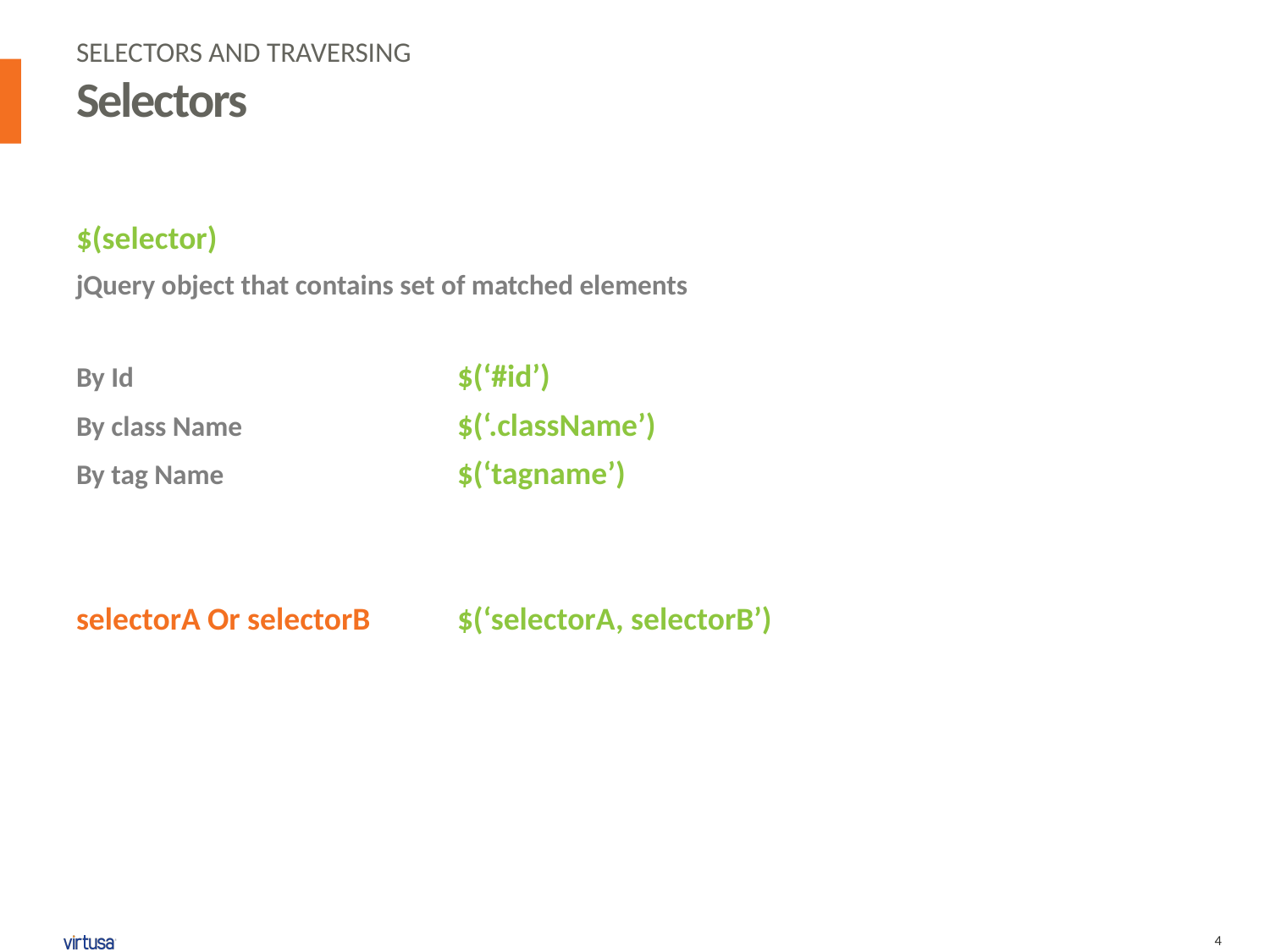

Selectors and Traversing
# Selectors

$(selector)
jQuery object that contains set of matched elements

By Id 			$(‘#id’)
By class Name 		$(‘.className’)
By tag Name 		$(‘tagname’)

selectorA Or selectorB 	$(‘selectorA, selectorB’)